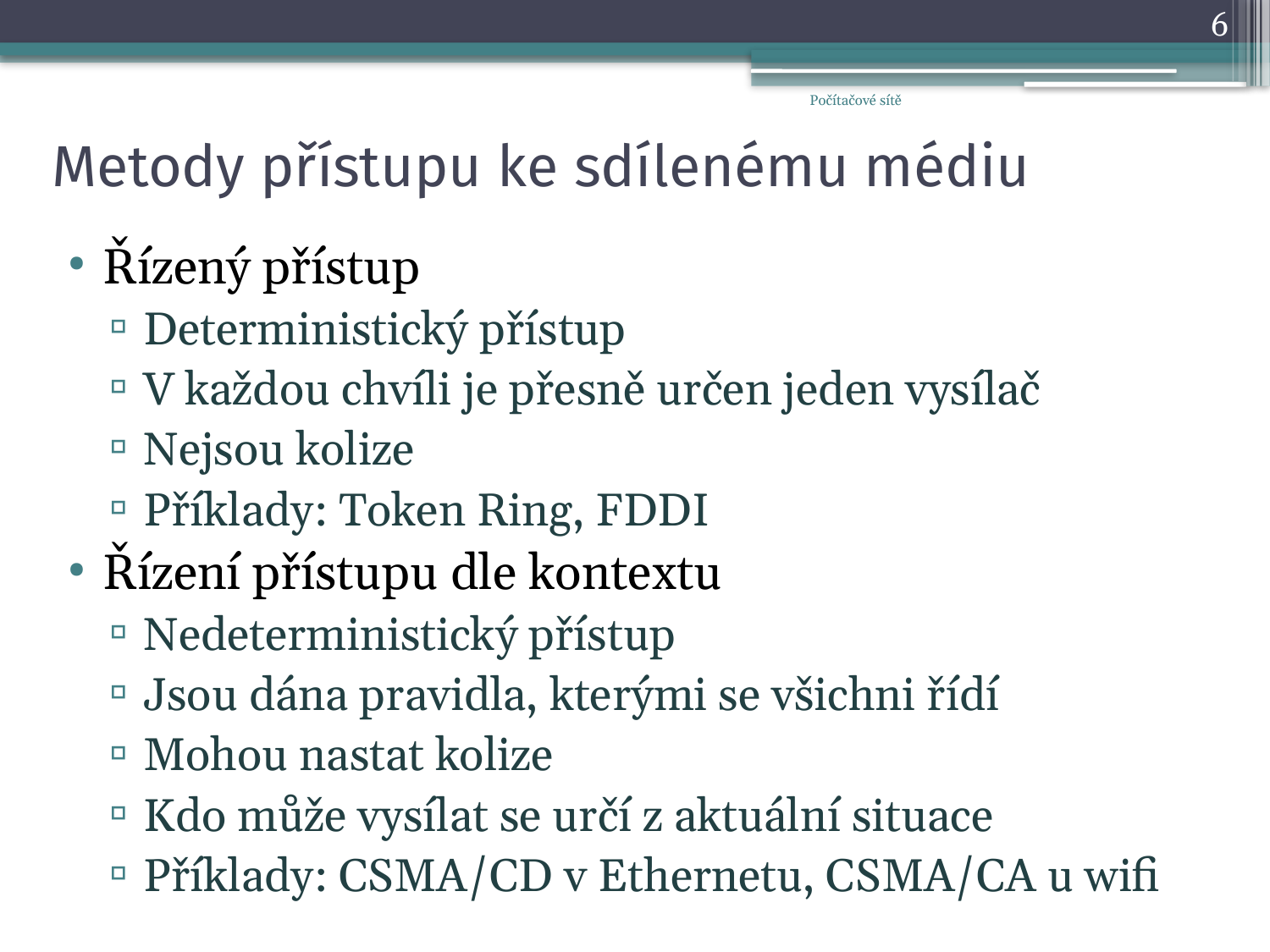

6
Počítačové sítě
# Metody přístupu ke sdílenému médiu
Řízený přístup
Deterministický přístup
V každou chvíli je přesně určen jeden vysílač
Nejsou kolize
Příklady: Token Ring, FDDI
Řízení přístupu dle kontextu
Nedeterministický přístup
Jsou dána pravidla, kterými se všichni řídí
Mohou nastat kolize
Kdo může vysílat se určí z aktuální situace
Příklady: CSMA/CD v Ethernetu, CSMA/CA u wifi